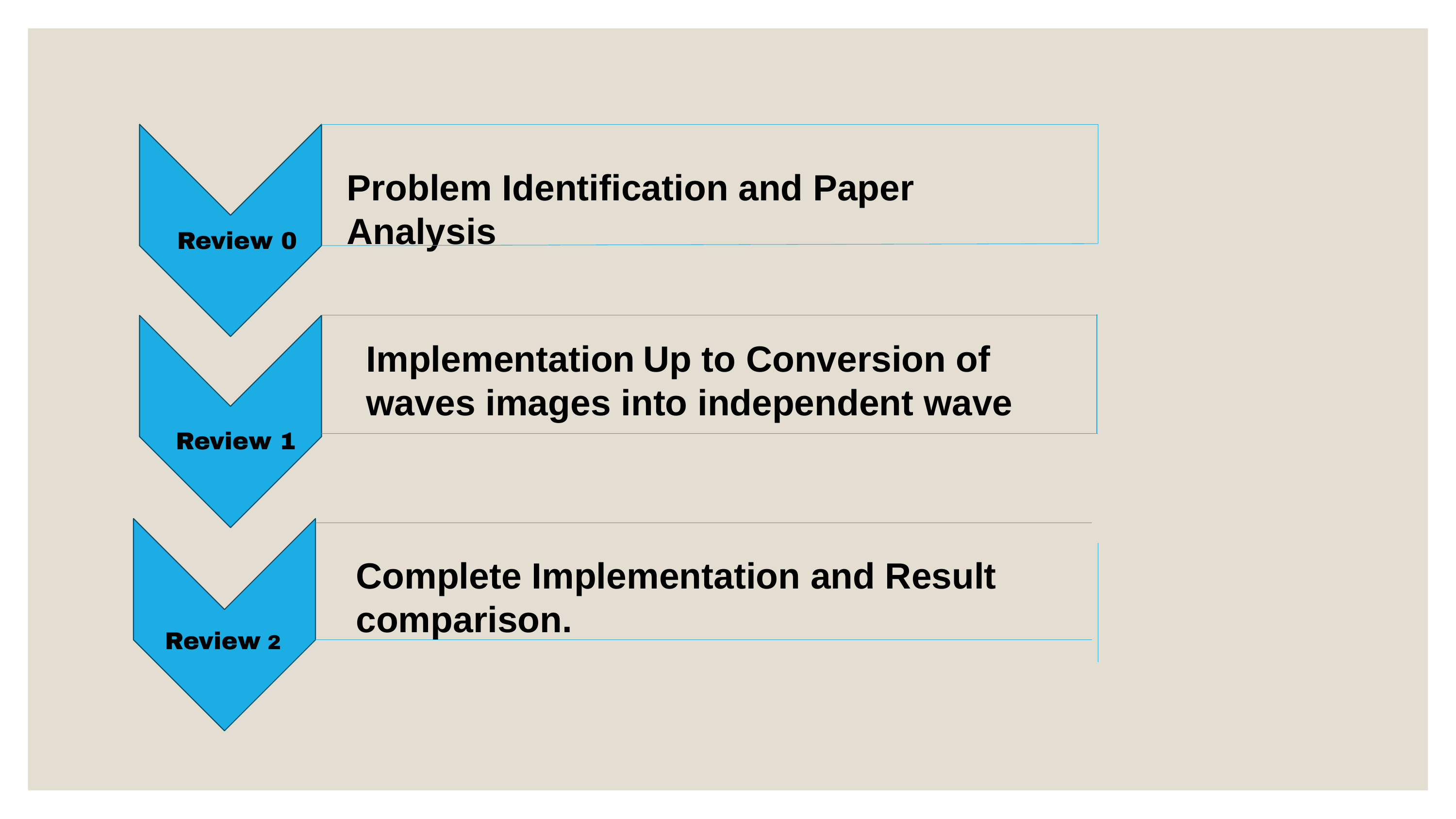

Problem Identification and Paper Analysis
Review 0

Implementation Up to Conversion of waves images into independent wave
Review 1

Complete Implementation and Result comparison.
Review 2